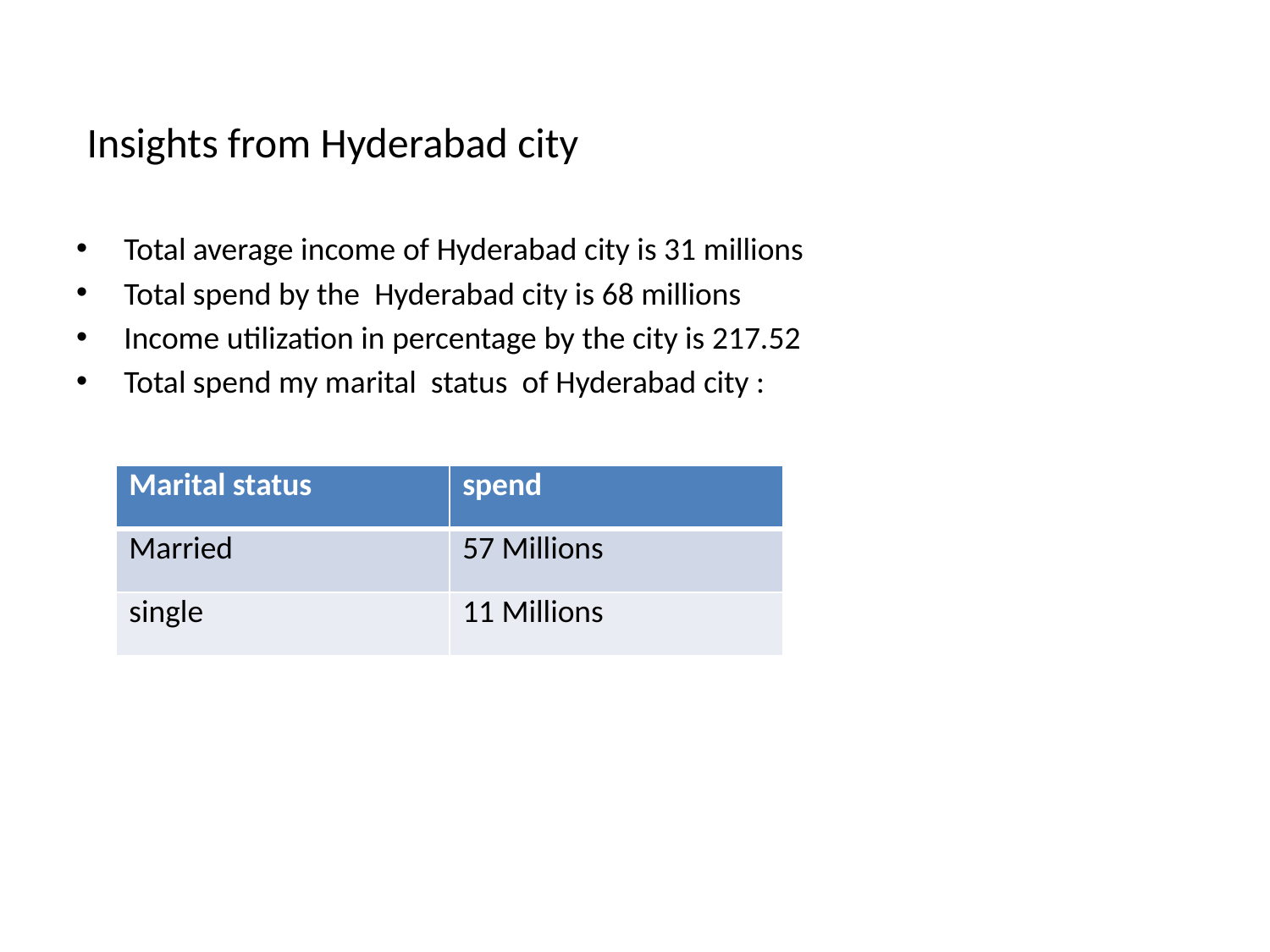

# Insights from Hyderabad city
Total average income of Hyderabad city is 31 millions
Total spend by the  Hyderabad city is 68 millions
Income utilization in percentage by the city is 217.52
Total spend my marital  status  of Hyderabad city :

| Marital status | spend |
| --- | --- |
| Married | 57 Millions |
| single | 11 Millions |